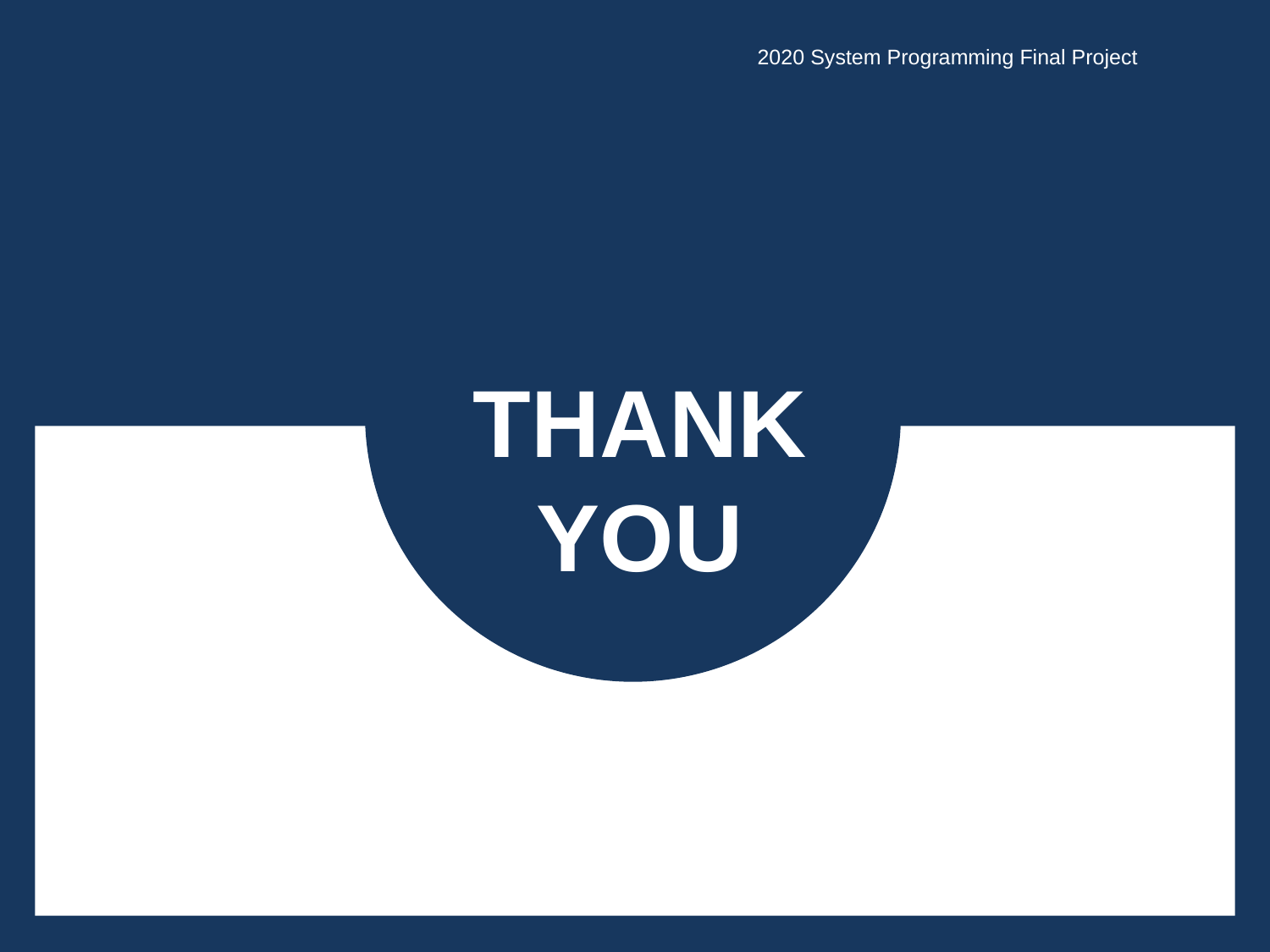

2020 System Programming Final Project

THANK
YOU